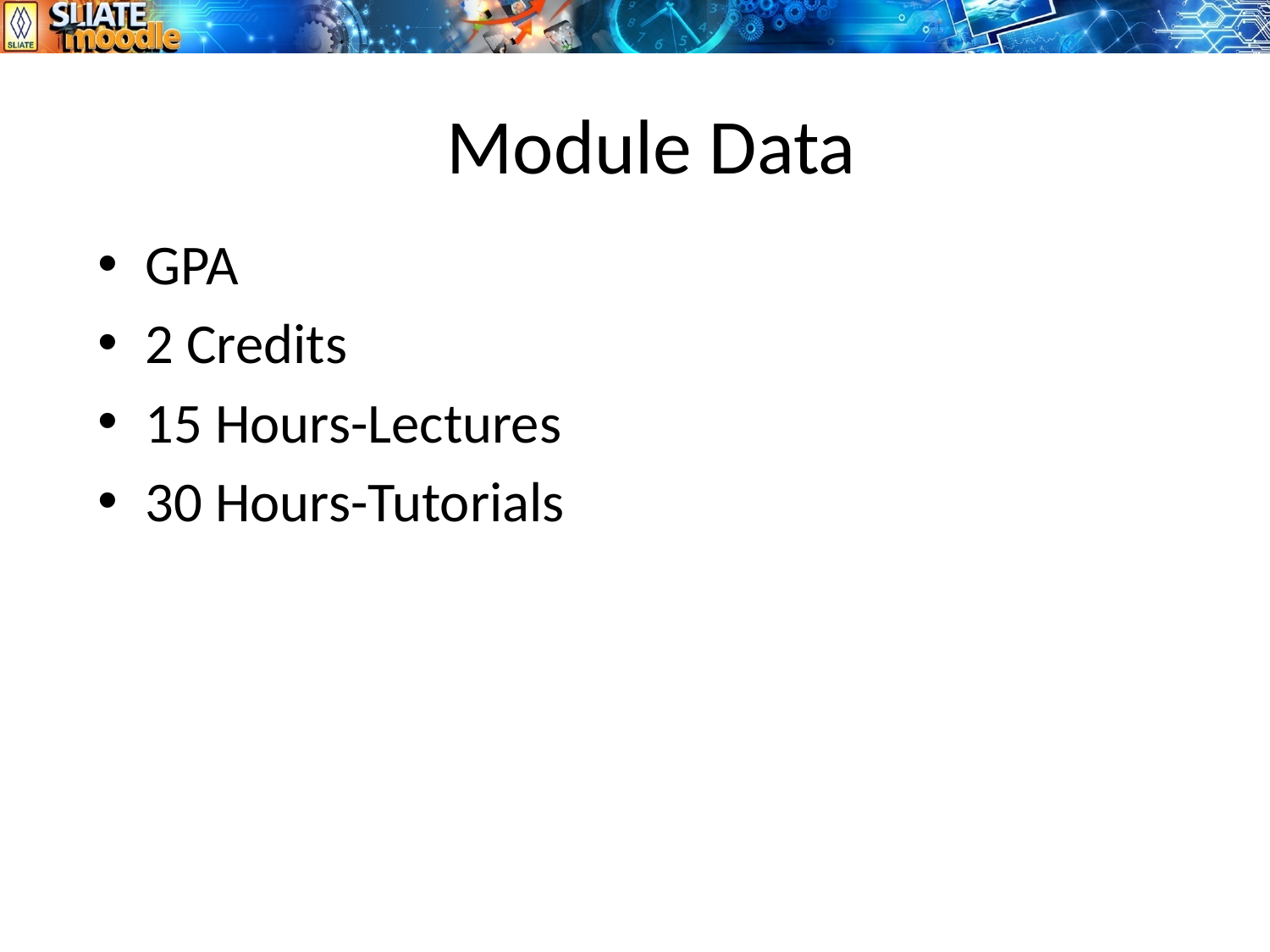

# Module Data
GPA
2 Credits
15 Hours-Lectures
30 Hours-Tutorials